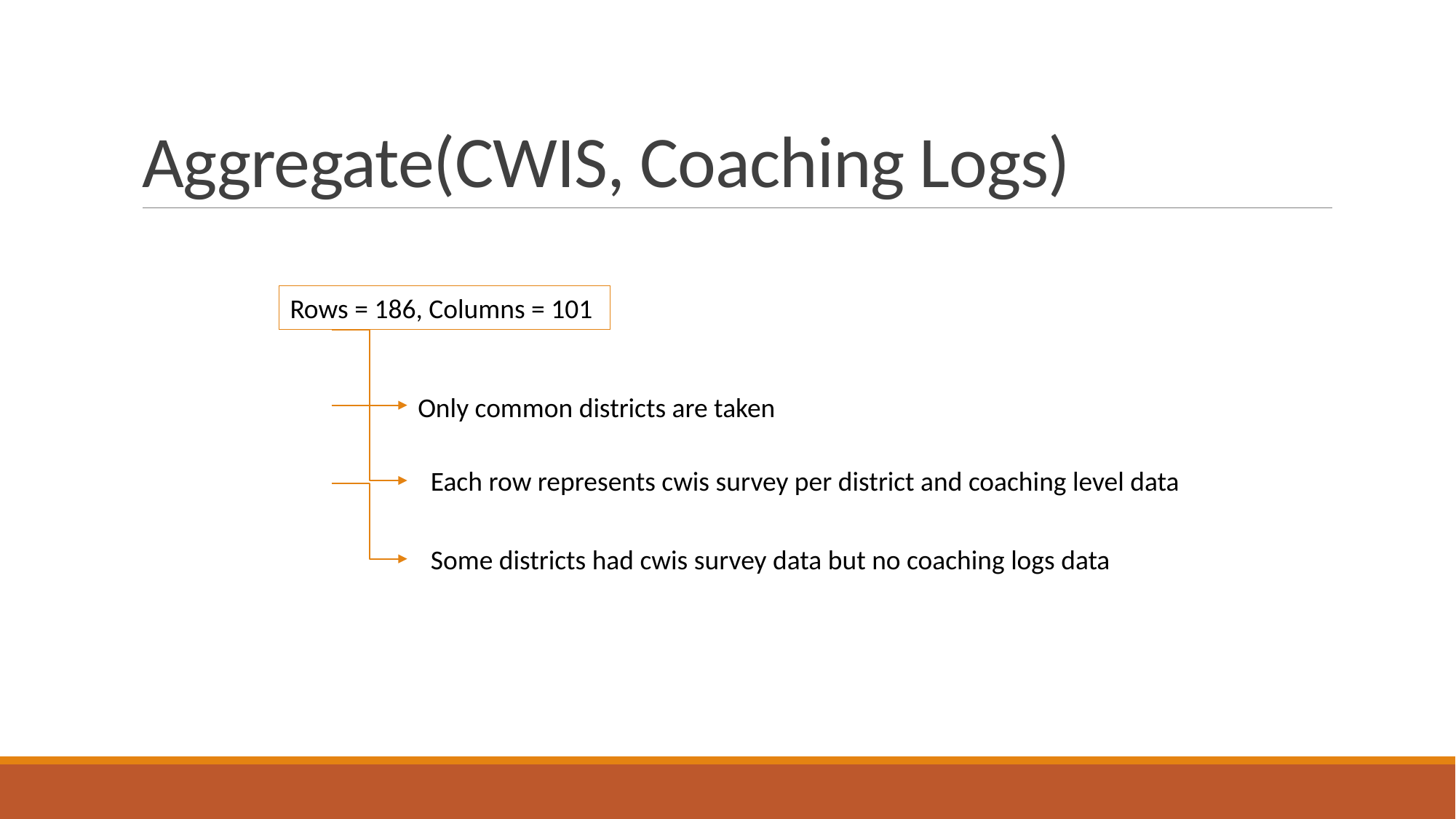

# Aggregate(CWIS, Coaching Logs)
Rows = 186, Columns = 101
Only common districts are taken
Each row represents cwis survey per district and coaching level data
Some districts had cwis survey data but no coaching logs data